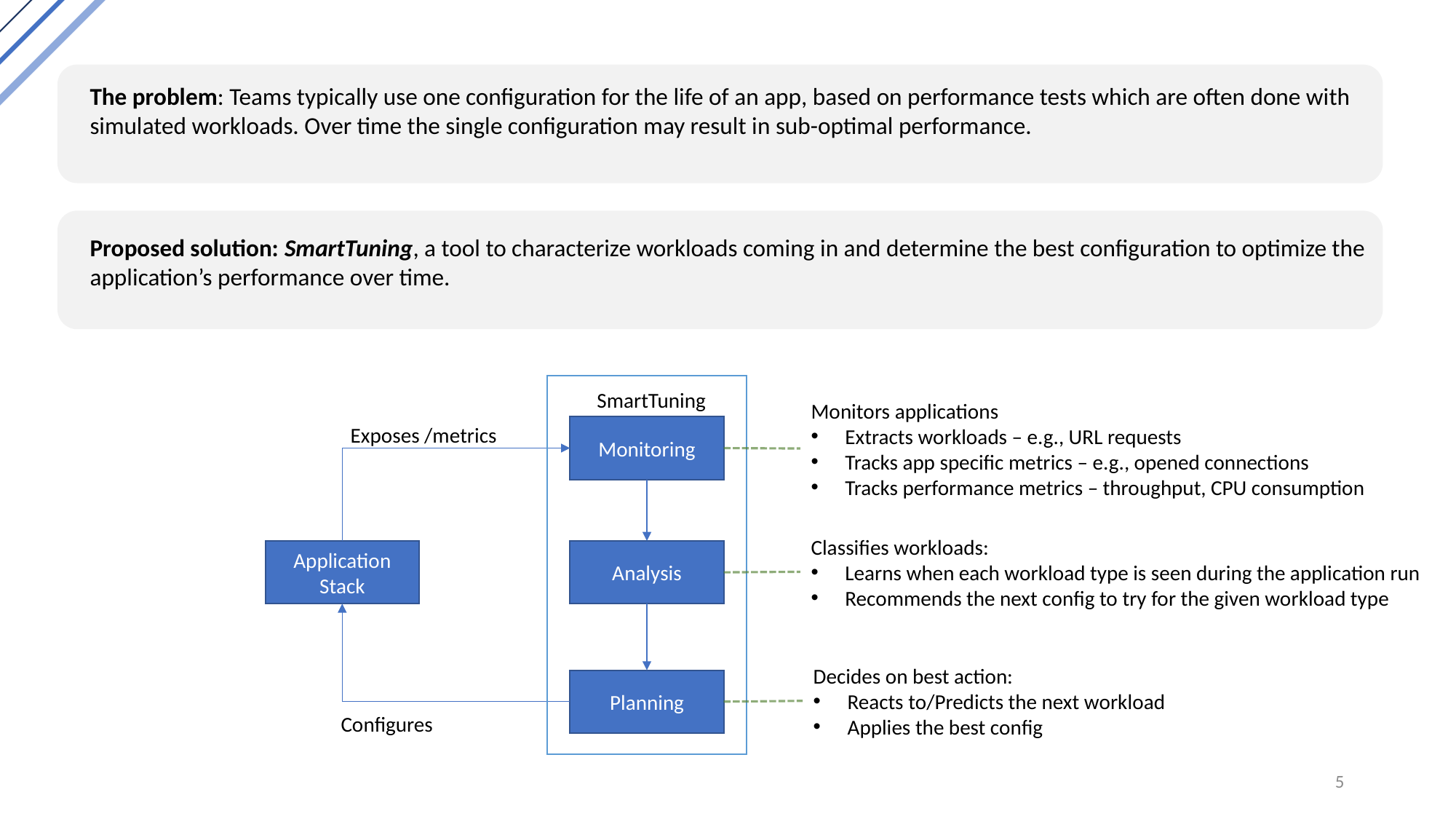

The problem: Teams typically use one configuration for the life of an app, based on performance tests which are often done with simulated workloads. Over time the single configuration may result in sub-optimal performance.

Proposed solution: SmartTuning, a tool to characterize workloads coming in and determine the best configuration to optimize the application’s performance over time.

SmartTuning
Monitors applications
Extracts workloads – e.g., URL requests
Tracks app specific metrics – e.g., opened connections
Tracks performance metrics – throughput, CPU consumption
Exposes /metrics
Monitoring
Classifies workloads:
Learns when each workload type is seen during the application run
Recommends the next config to try for the given workload type
Application
Stack
Analysis
Decides on best action:
Reacts to/Predicts the next workload
Applies the best config
Planning
Configures
5